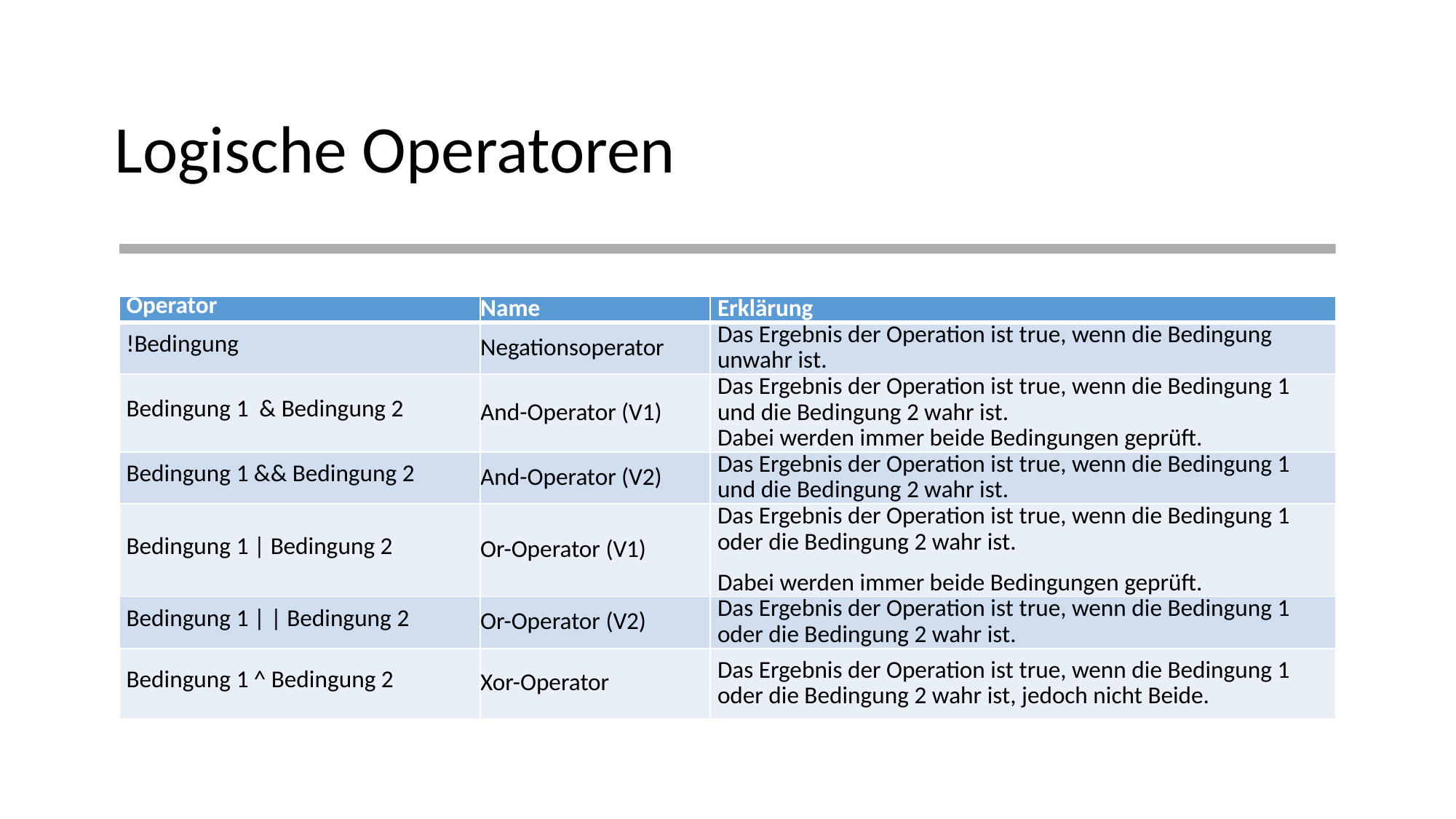

# Logische Operatoren

| Operator | Name | Erklärung |
| --- | --- | --- |
| !Bedingung | Negationsoperator | Das Ergebnis der Operation ist true, wenn die Bedingung unwahr ist. |
| Bedingung 1 & Bedingung 2 | And-Operator (V1) | Das Ergebnis der Operation ist true, wenn die Bedingung 1 und die Bedingung 2 wahr ist. Dabei werden immer beide Bedingungen geprüft. |
| Bedingung 1 && Bedingung 2 | And-Operator (V2) | Das Ergebnis der Operation ist true, wenn die Bedingung 1 und die Bedingung 2 wahr ist. |
| Bedingung 1 | Bedingung 2 | Or-Operator (V1) | Das Ergebnis der Operation ist true, wenn die Bedingung 1 oder die Bedingung 2 wahr ist.   Dabei werden immer beide Bedingungen geprüft. |
| Bedingung 1 | | Bedingung 2 | Or-Operator (V2) | Das Ergebnis der Operation ist true, wenn die Bedingung 1 oder die Bedingung 2 wahr ist. |
| Bedingung 1 ^ Bedingung 2 | Xor-Operator | Das Ergebnis der Operation ist true, wenn die Bedingung 1 oder die Bedingung 2 wahr ist, jedoch nicht Beide. |